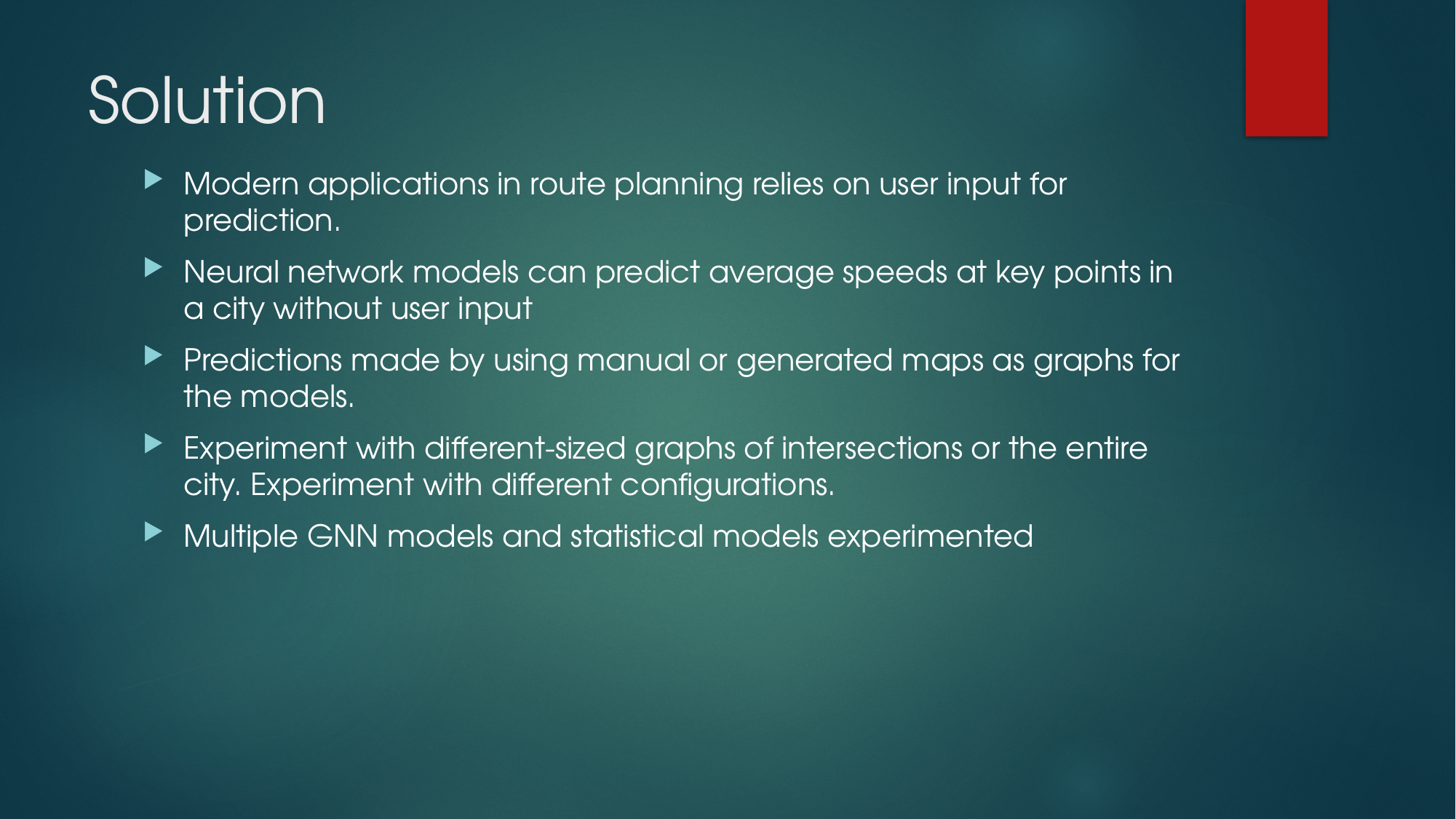

# Solution
Modern applications in route planning relies on user input for prediction.
Neural network models can predict average speeds at key points in a city without user input
Predictions made by using manual or generated maps as graphs for the models.
Experiment with different-sized graphs of intersections or the entire city. Experiment with different configurations.
Multiple GNN models and statistical models experimented